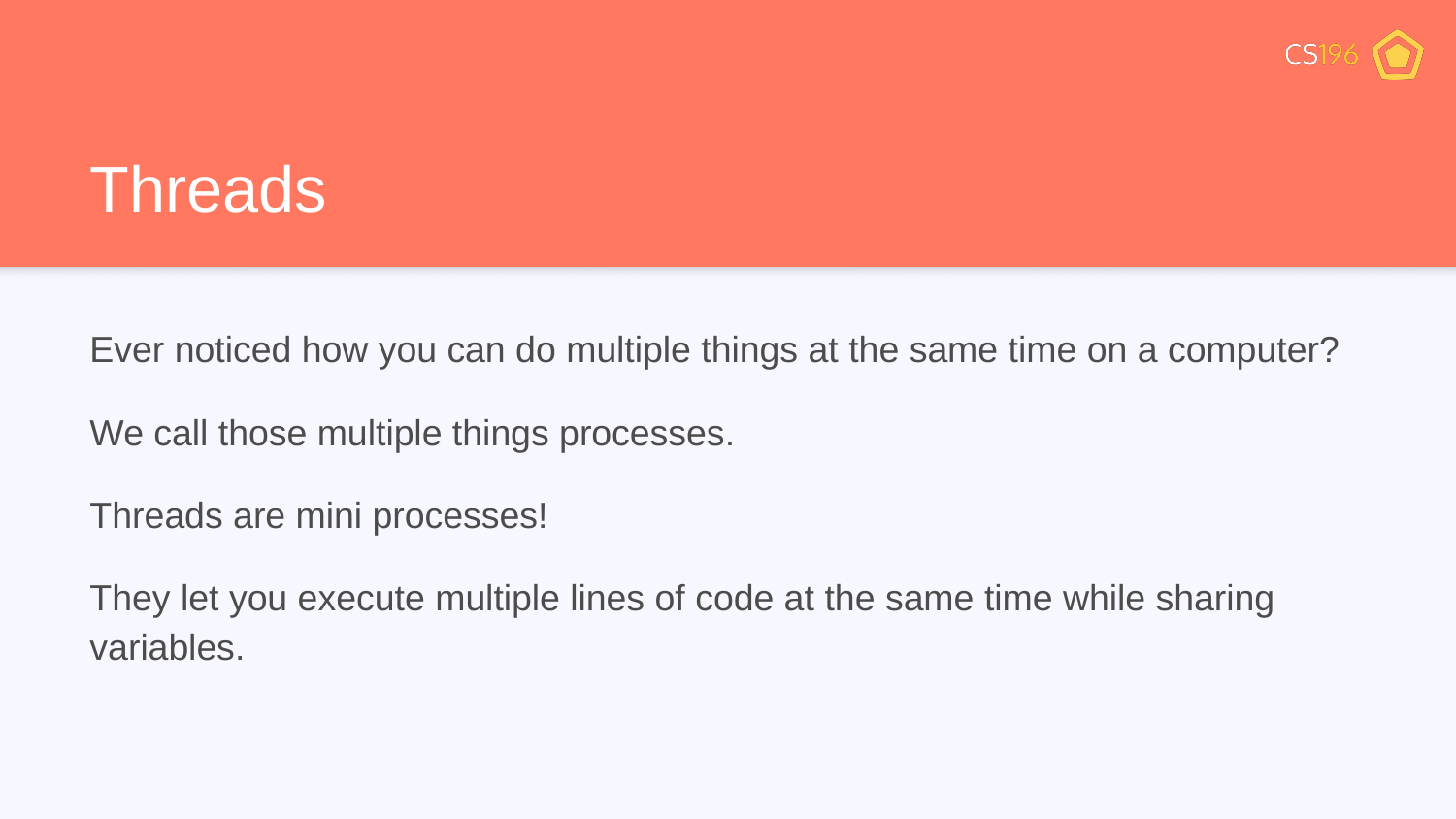

# Threads
Ever noticed how you can do multiple things at the same time on a computer?
We call those multiple things processes.
Threads are mini processes!
They let you execute multiple lines of code at the same time while sharing variables.